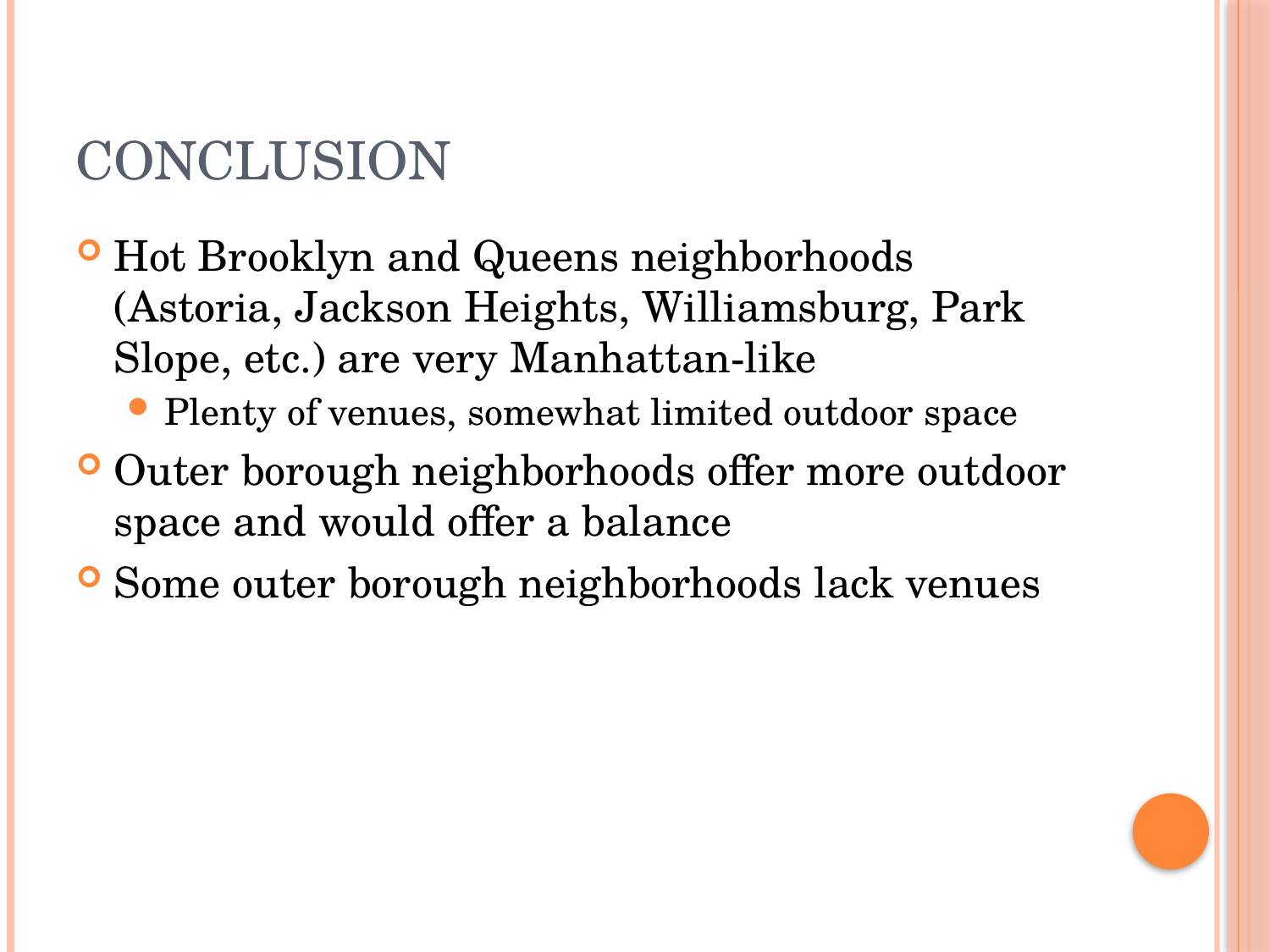

# conclusion
Hot Brooklyn and Queens neighborhoods (Astoria, Jackson Heights, Williamsburg, Park Slope, etc.) are very Manhattan-like
Plenty of venues, somewhat limited outdoor space
Outer borough neighborhoods offer more outdoor space and would offer a balance
Some outer borough neighborhoods lack venues